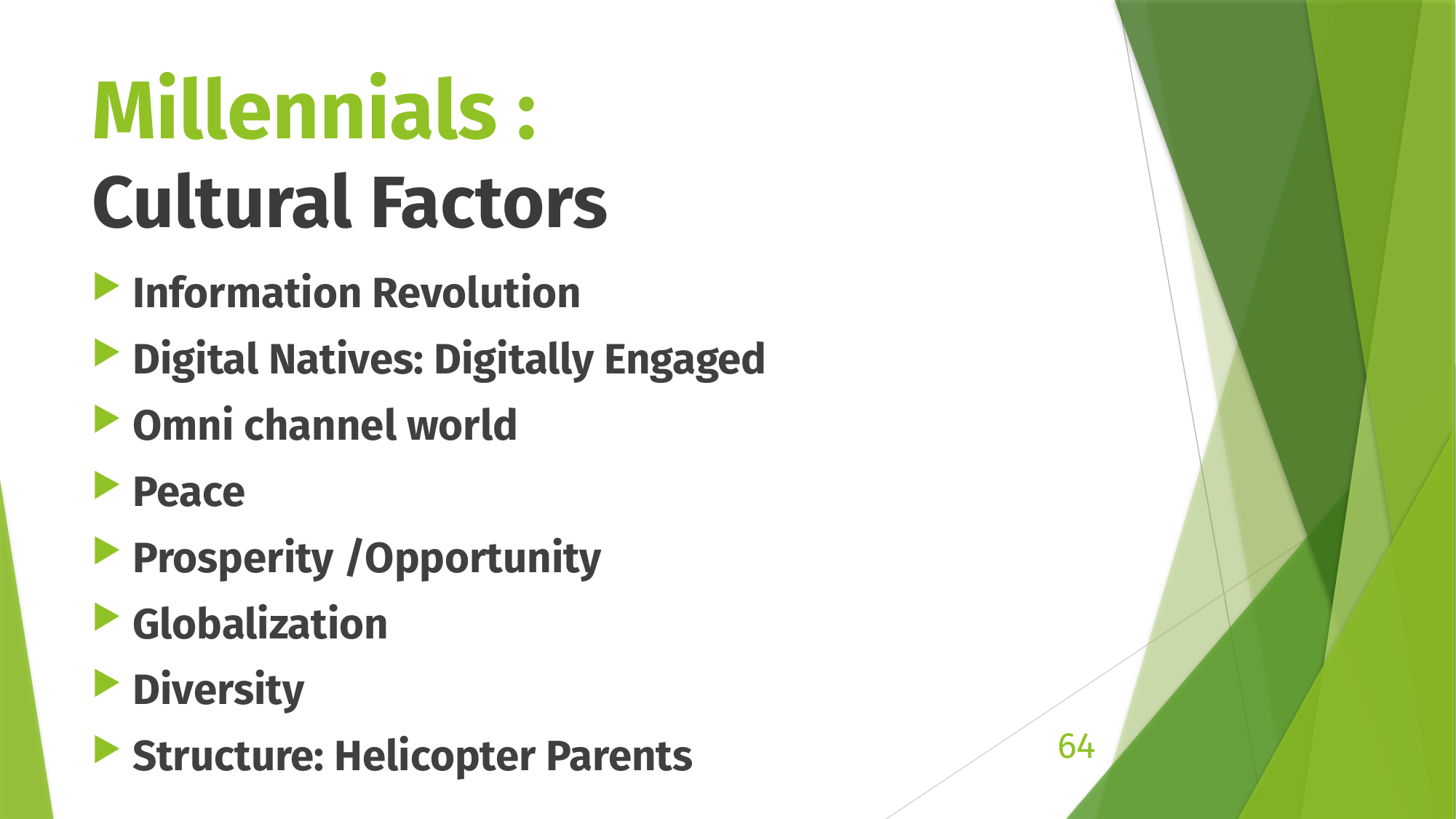

# Millennials : Cultural Factors
Information Revolution
Digital Natives: Digitally Engaged
Omni channel world
Peace
Prosperity /Opportunity
Globalization
Diversity
Structure: Helicopter Parents
64